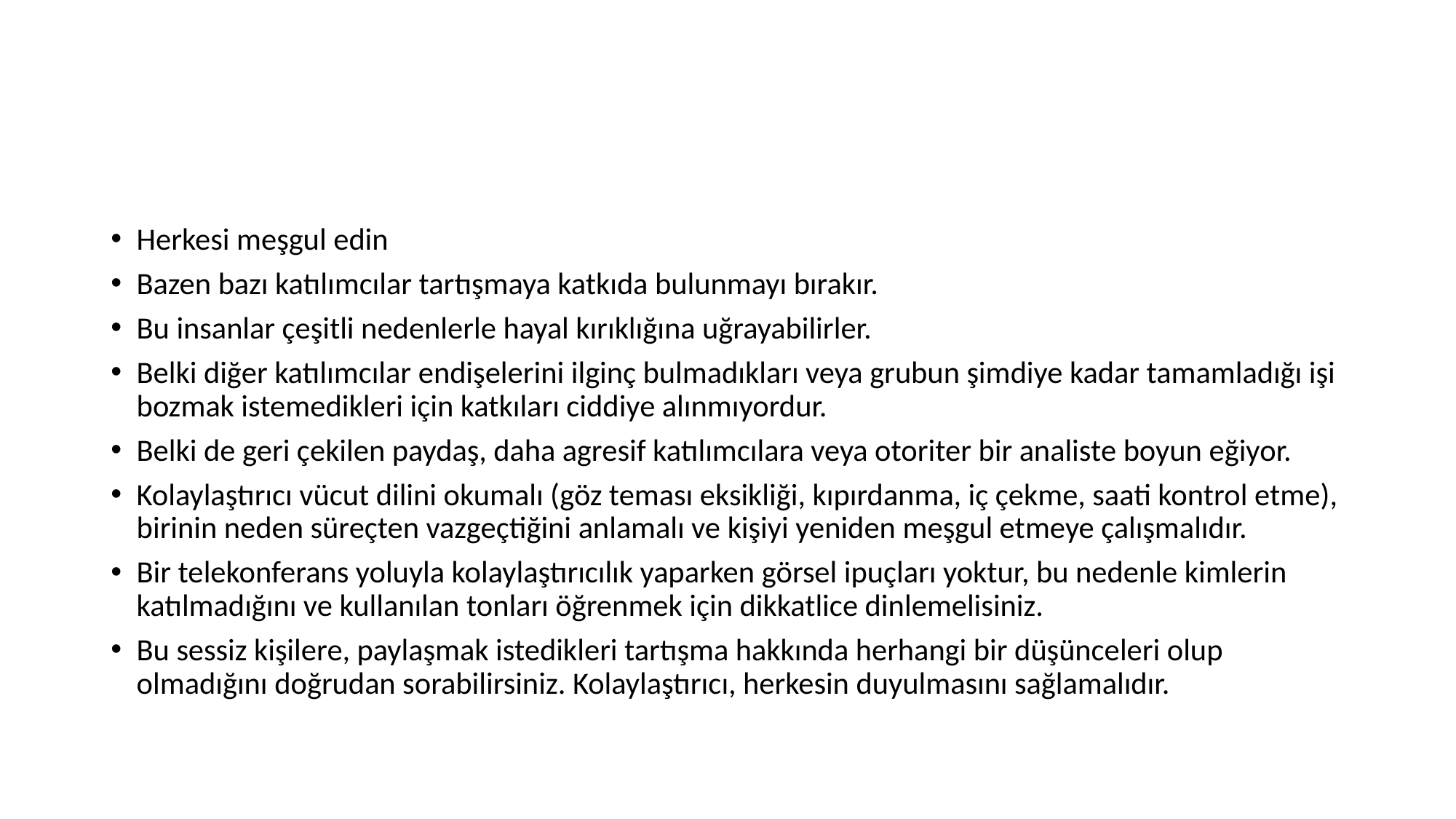

#
Herkesi meşgul edin
Bazen bazı katılımcılar tartışmaya katkıda bulunmayı bırakır.
Bu insanlar çeşitli nedenlerle hayal kırıklığına uğrayabilirler.
Belki diğer katılımcılar endişelerini ilginç bulmadıkları veya grubun şimdiye kadar tamamladığı işi bozmak istemedikleri için katkıları ciddiye alınmıyordur.
Belki de geri çekilen paydaş, daha agresif katılımcılara veya otoriter bir analiste boyun eğiyor.
Kolaylaştırıcı vücut dilini okumalı (göz teması eksikliği, kıpırdanma, iç çekme, saati kontrol etme), birinin neden süreçten vazgeçtiğini anlamalı ve kişiyi yeniden meşgul etmeye çalışmalıdır.
Bir telekonferans yoluyla kolaylaştırıcılık yaparken görsel ipuçları yoktur, bu nedenle kimlerin katılmadığını ve kullanılan tonları öğrenmek için dikkatlice dinlemelisiniz.
Bu sessiz kişilere, paylaşmak istedikleri tartışma hakkında herhangi bir düşünceleri olup olmadığını doğrudan sorabilirsiniz. Kolaylaştırıcı, herkesin duyulmasını sağlamalıdır.